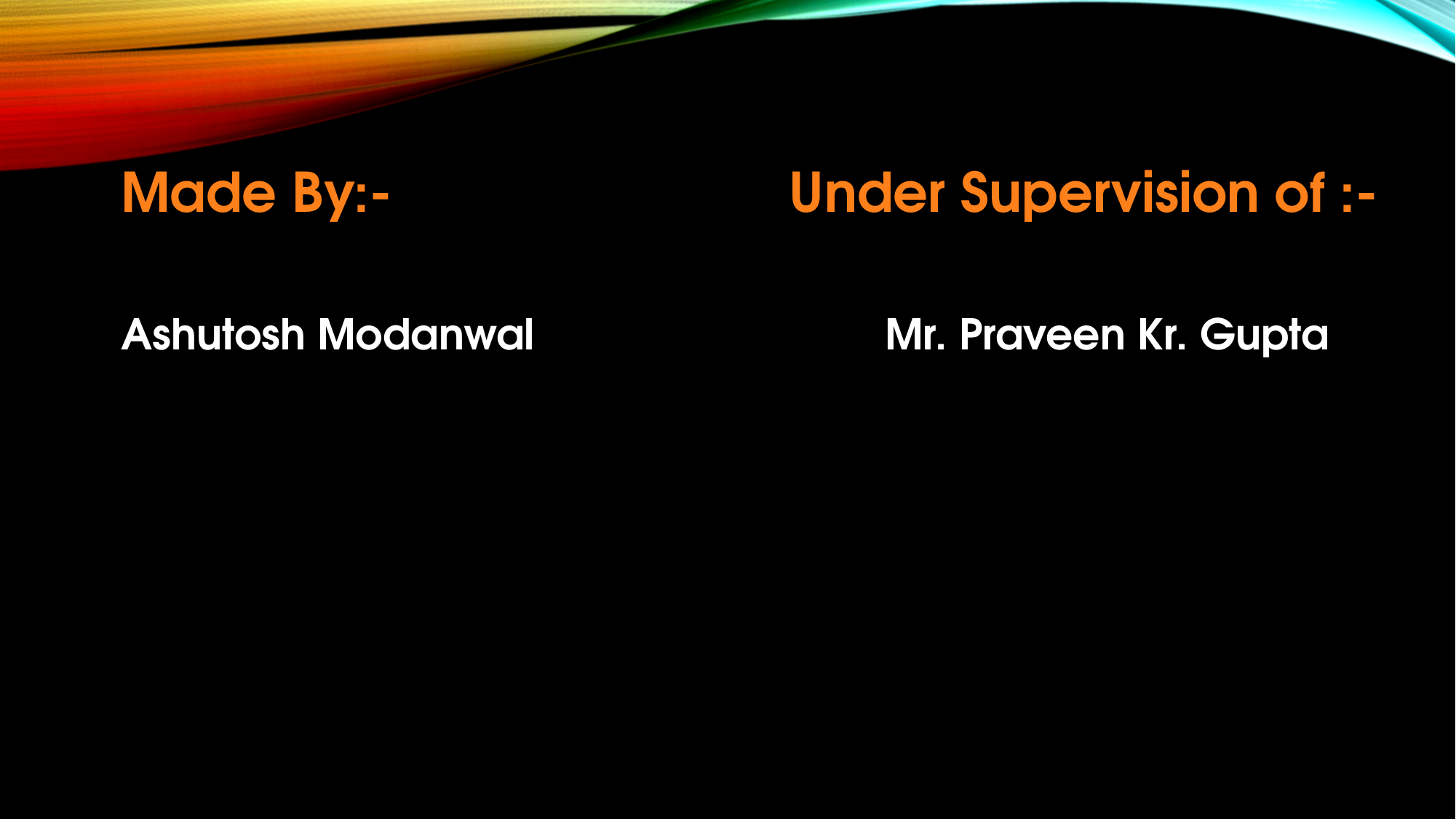

Made By:-                          Under Supervision of :-

Ashutosh Modanwal                		Mr. Praveen Kr. Gupta